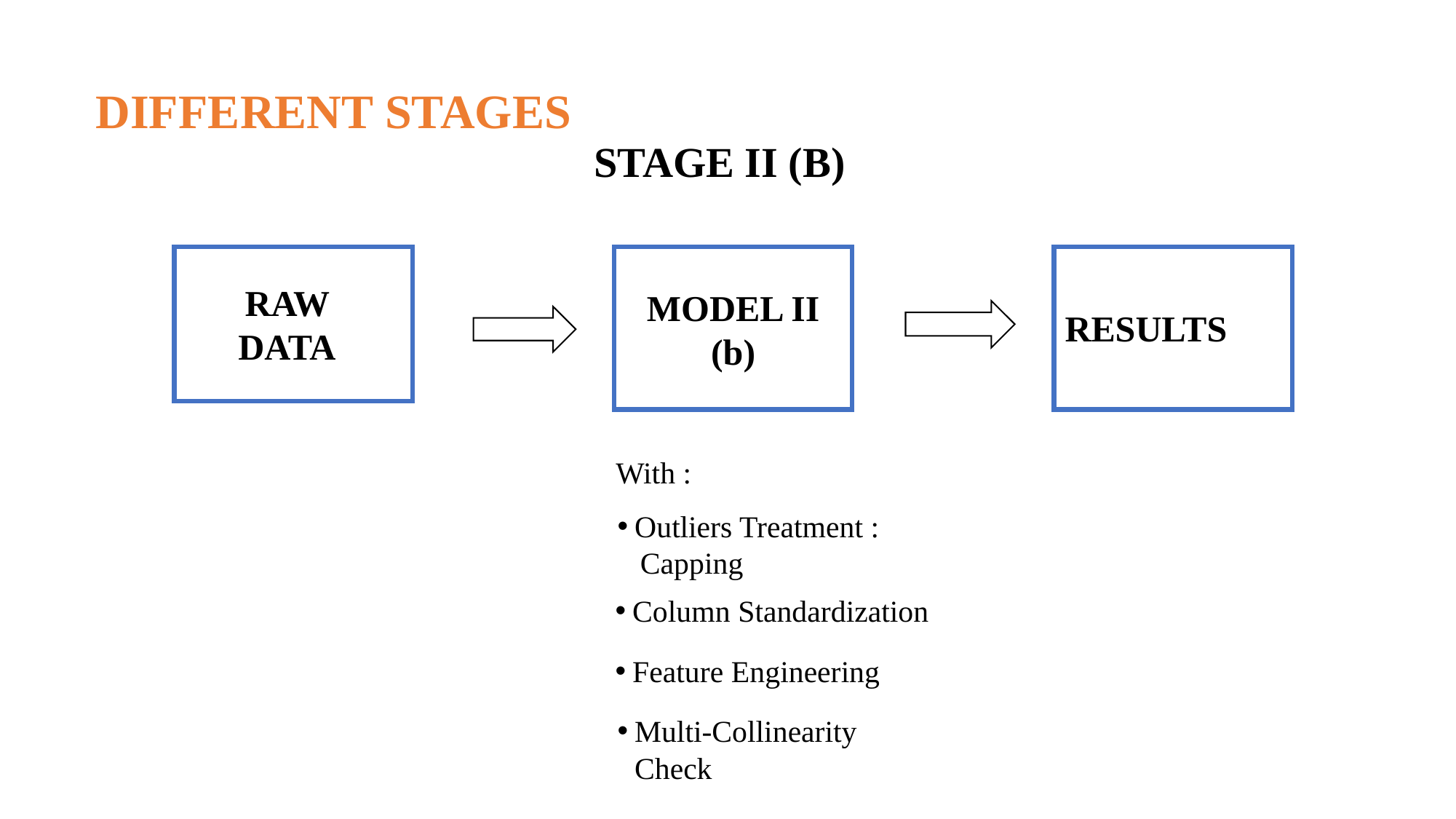

DIFFERENT STAGES
STAGE II (B)

RAW DATA
MODEL II (b)
RESULTS

With :
Outliers Treatment :
   Capping
Column Standardization
Feature Engineering
Multi-Collinearity Check